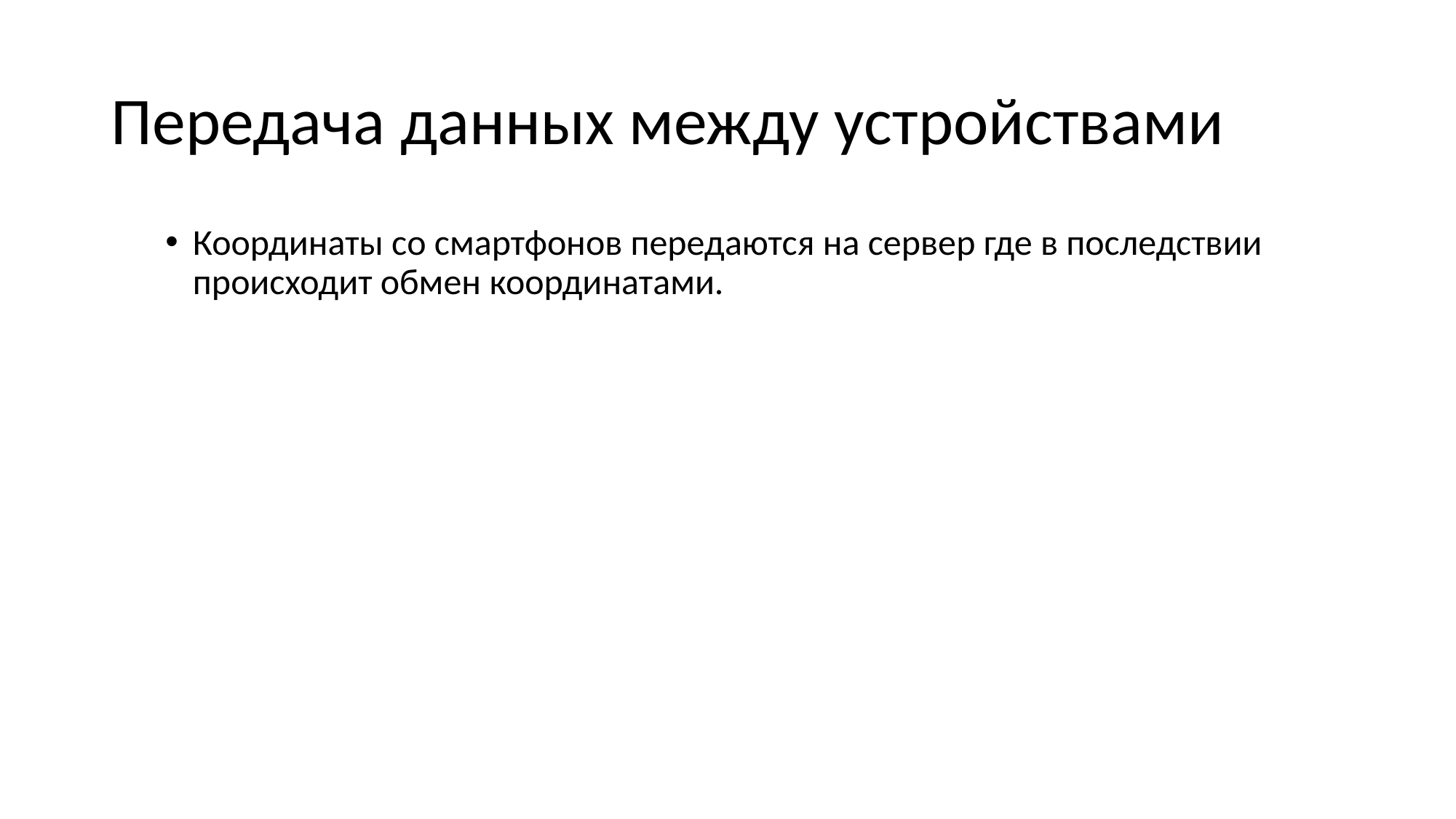

# Передача данных между устройствами
Координаты со смартфонов передаются на сервер где в последствии происходит обмен координатами.